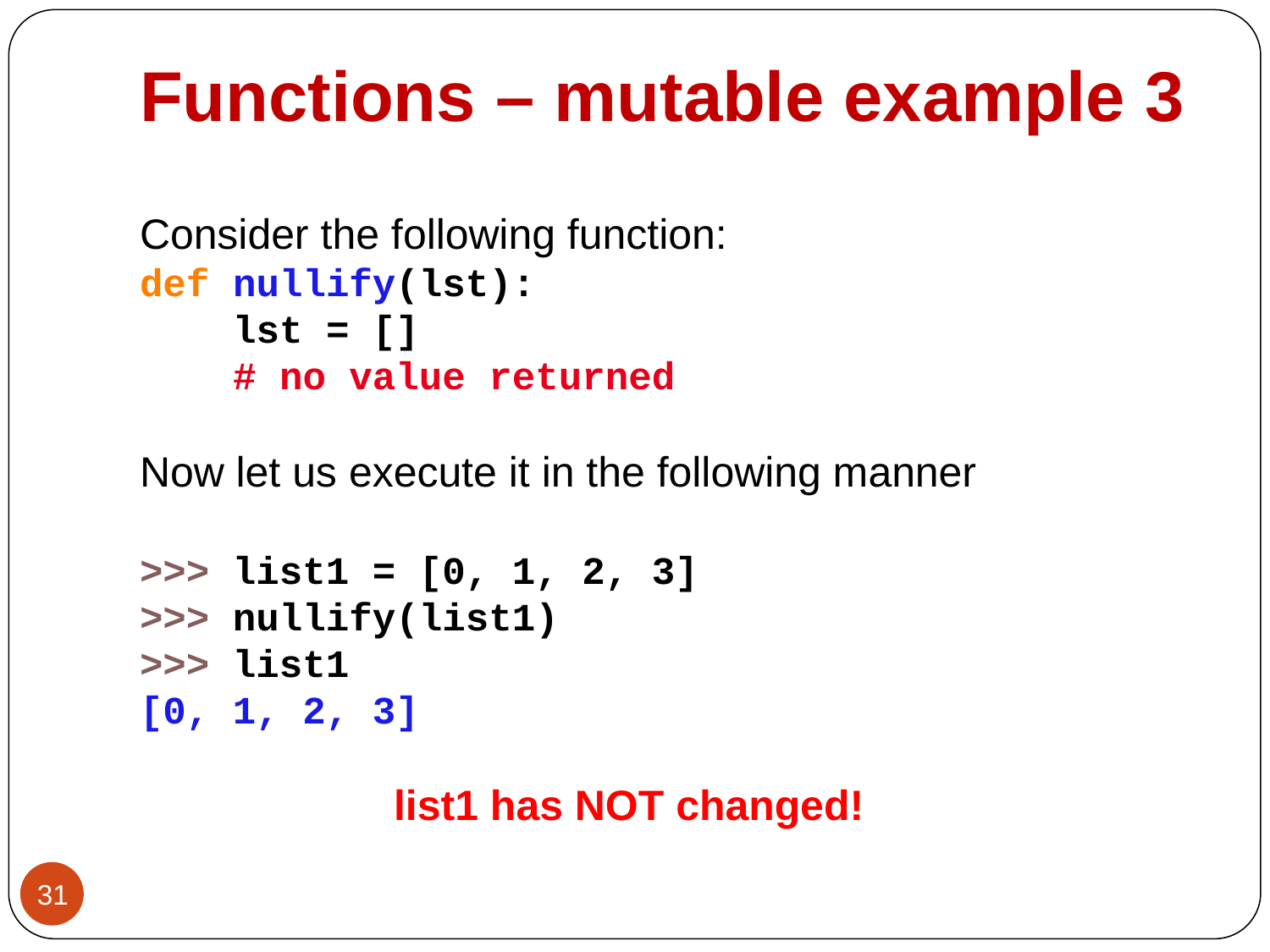

# Functions – mutable example 3
Consider the following function:
def nullify(lst):
    lst = []
    # no value returned

Now let us execute it in the following manner

>>> list1 = [0, 1, 2, 3]
>>> nullify(list1)
>>> list1
[0, 1, 2, 3]

  		list1 has NOT changed!